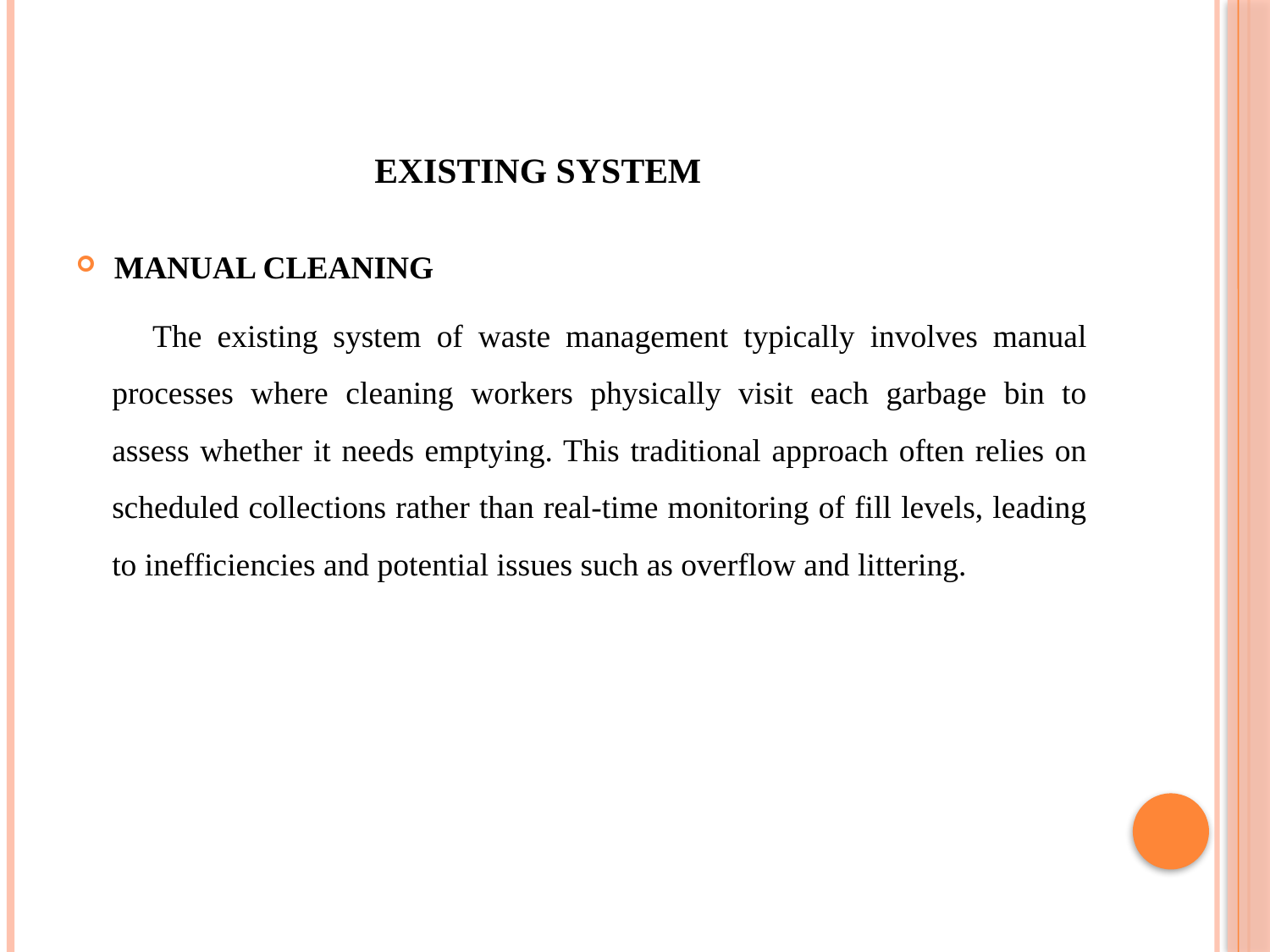

# EXISTING SYSTEM
MANUAL CLEANING
     The existing system of waste management typically involves manual processes where cleaning workers physically visit each garbage bin to assess whether it needs emptying. This traditional approach often relies on scheduled collections rather than real-time monitoring of fill levels, leading to inefficiencies and potential issues such as overflow and littering.